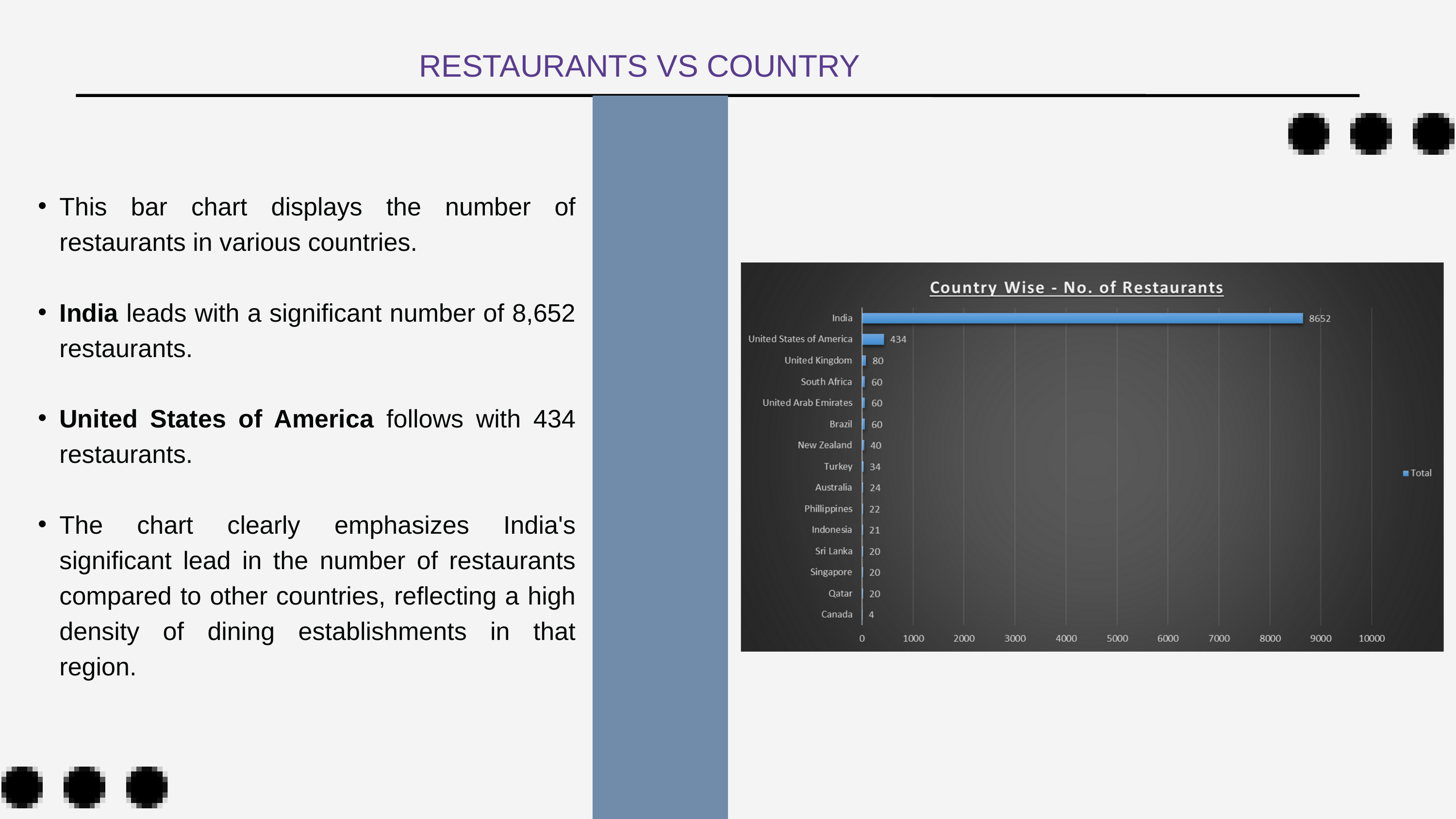

RESTAURANTS VS COUNTRY

This bar chart displays the number of restaurants in various countries.

India leads with a significant number of 8,652 restaurants.

United States of America follows with 434 restaurants.

The chart clearly emphasizes India's significant lead in the number of restaurants compared to other countries, reflecting a high density of dining establishments in that region.